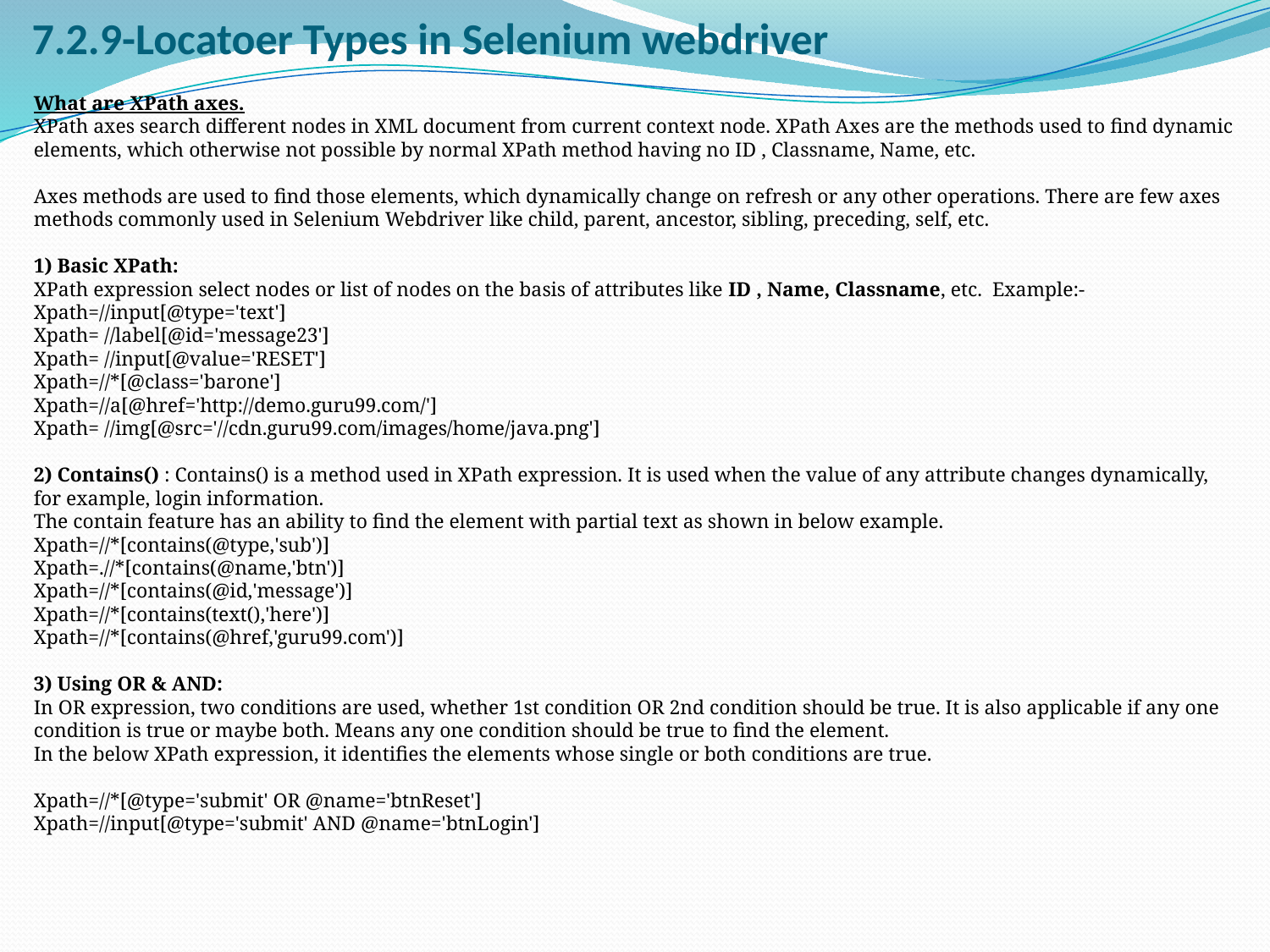

# 7.2.9-Locatoer Types in Selenium webdriver
What are XPath axes.
XPath axes search different nodes in XML document from current context node. XPath Axes are the methods used to find dynamic elements, which otherwise not possible by normal XPath method having no ID , Classname, Name, etc.

Axes methods are used to find those elements, which dynamically change on refresh or any other operations. There are few axes methods commonly used in Selenium Webdriver like child, parent, ancestor, sibling, preceding, self, etc.

1) Basic XPath:
XPath expression select nodes or list of nodes on the basis of attributes like ID , Name, Classname, etc.  Example:-
Xpath=//input[@type='text']
Xpath= //label[@id='message23']
Xpath= //input[@value='RESET']
Xpath=//*[@class='barone']
Xpath=//a[@href='http://demo.guru99.com/']
Xpath= //img[@src='//cdn.guru99.com/images/home/java.png']

2) Contains() : Contains() is a method used in XPath expression. It is used when the value of any attribute changes dynamically, for example, login information.
The contain feature has an ability to find the element with partial text as shown in below example.
Xpath=//*[contains(@type,'sub')]
Xpath=.//*[contains(@name,'btn')]
Xpath=//*[contains(@id,'message')]
Xpath=//*[contains(text(),'here')]
Xpath=//*[contains(@href,'guru99.com')]

3) Using OR & AND:
In OR expression, two conditions are used, whether 1st condition OR 2nd condition should be true. It is also applicable if any one condition is true or maybe both. Means any one condition should be true to find the element.
In the below XPath expression, it identifies the elements whose single or both conditions are true.

Xpath=//*[@type='submit' OR @name='btnReset']
Xpath=//input[@type='submit' AND @name='btnLogin']